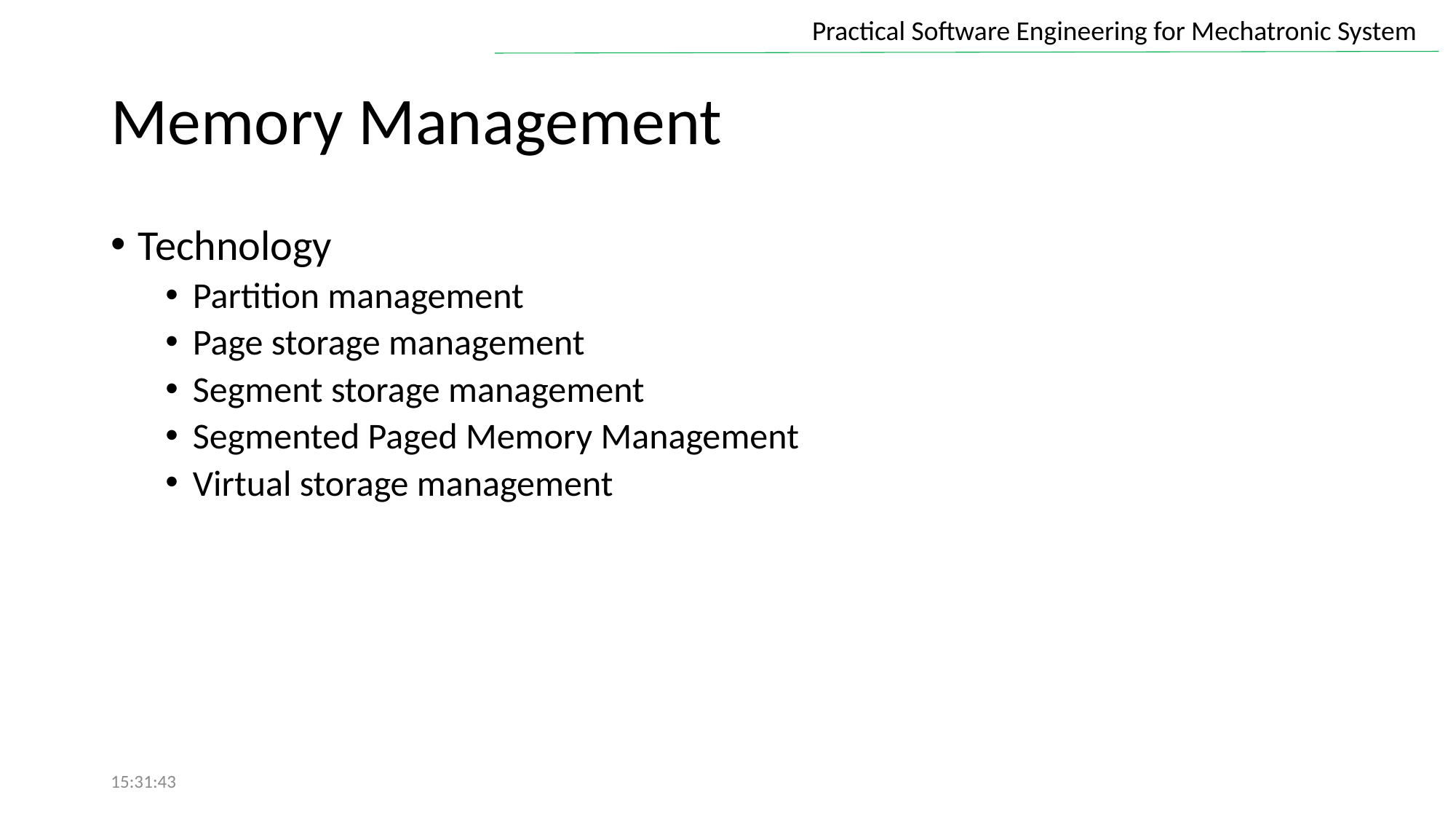

# Memory Management
Technology
Partition management
Page storage management
Segment storage management
Segmented Paged Memory Management
Virtual storage management

15:31:43
20